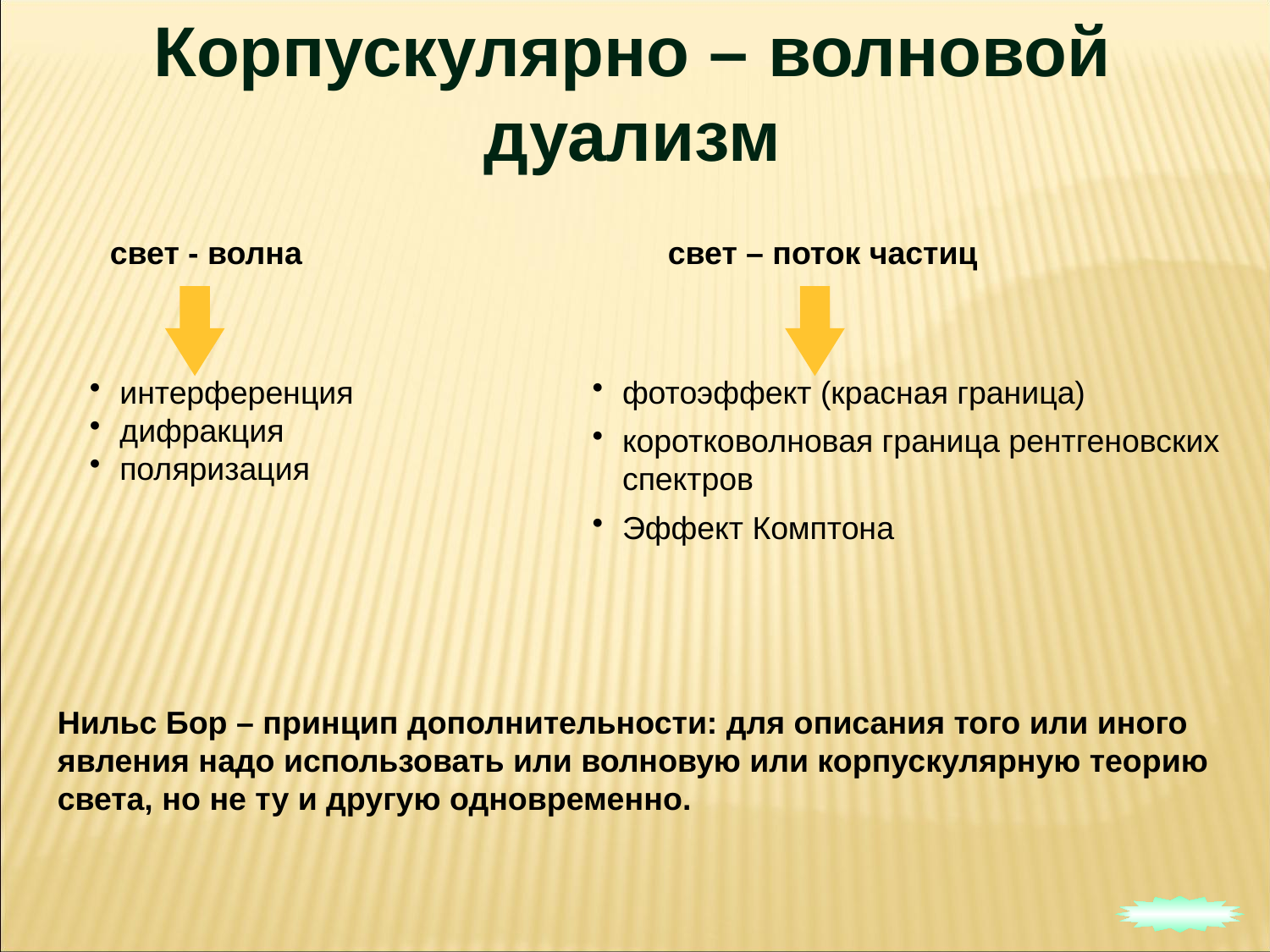

Корпускулярно – волновой дуализм
свет - волна
свет – поток частиц

интерференция
дифракция
поляризация
фотоэффект (красная граница)
коротковолновая граница рентгеновских спектров
Эффект Комптона
Нильс Бор – принцип дополнительности: для описания того или иного явления надо использовать или волновую или корпускулярную теорию света, но не ту и другую одновременно.